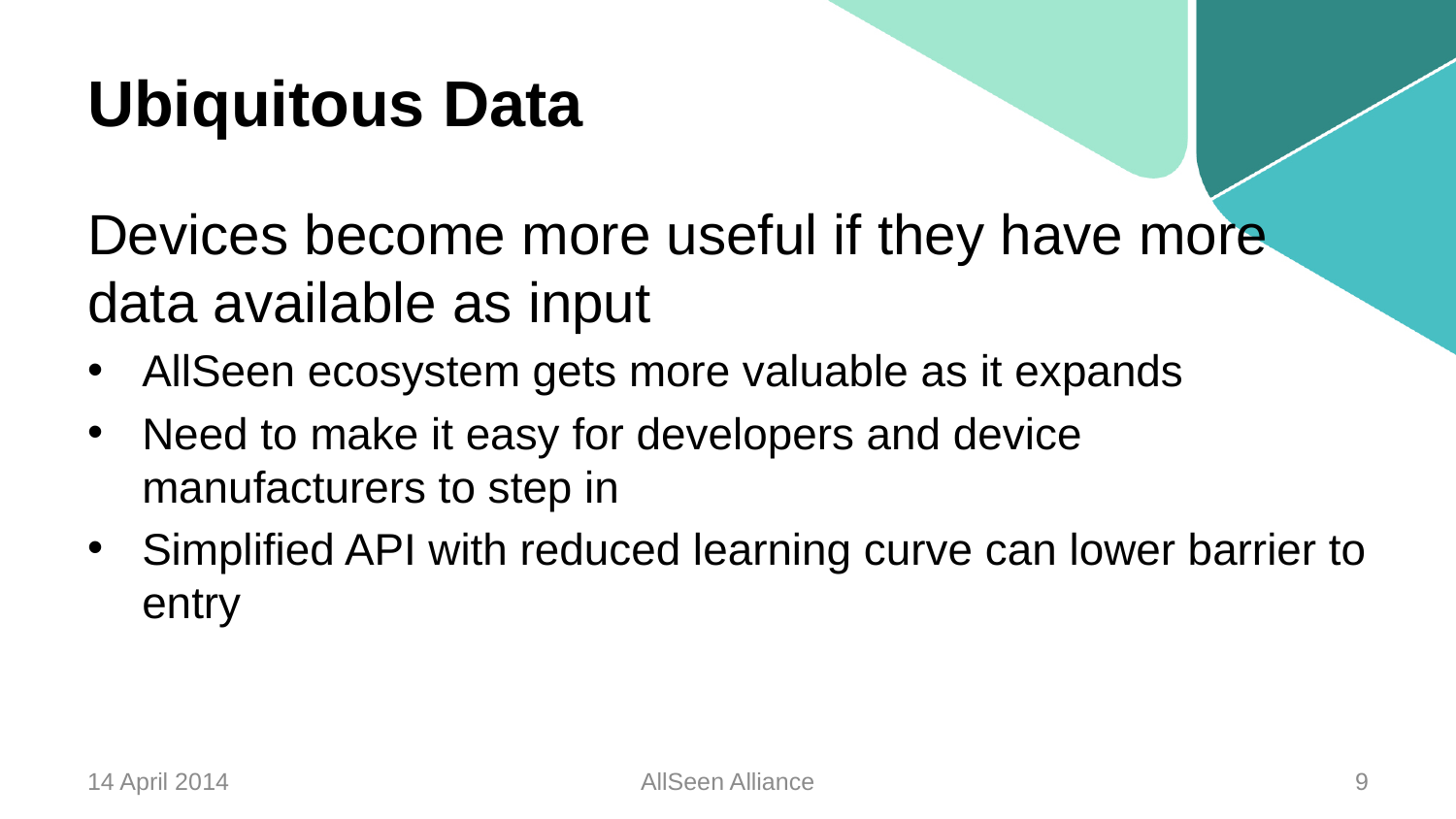

# Ubiquitous Data
Devices become more useful if they have more data available as input
AllSeen ecosystem gets more valuable as it expands
Need to make it easy for developers and device manufacturers to step in
Simplified API with reduced learning curve can lower barrier to entry
14 April 2014
AllSeen Alliance
9